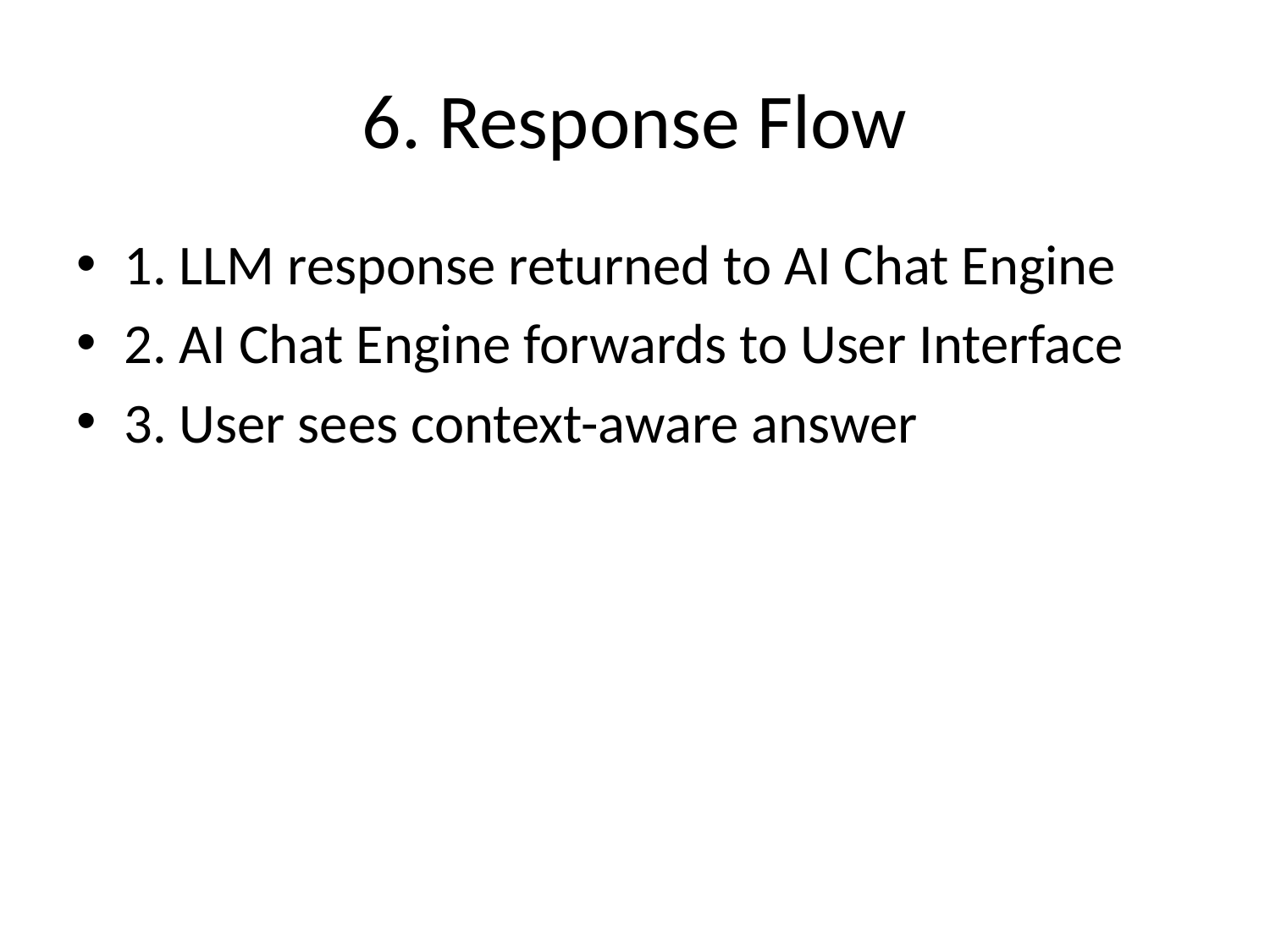

# 6. Response Flow
1. LLM response returned to AI Chat Engine
2. AI Chat Engine forwards to User Interface
3. User sees context-aware answer